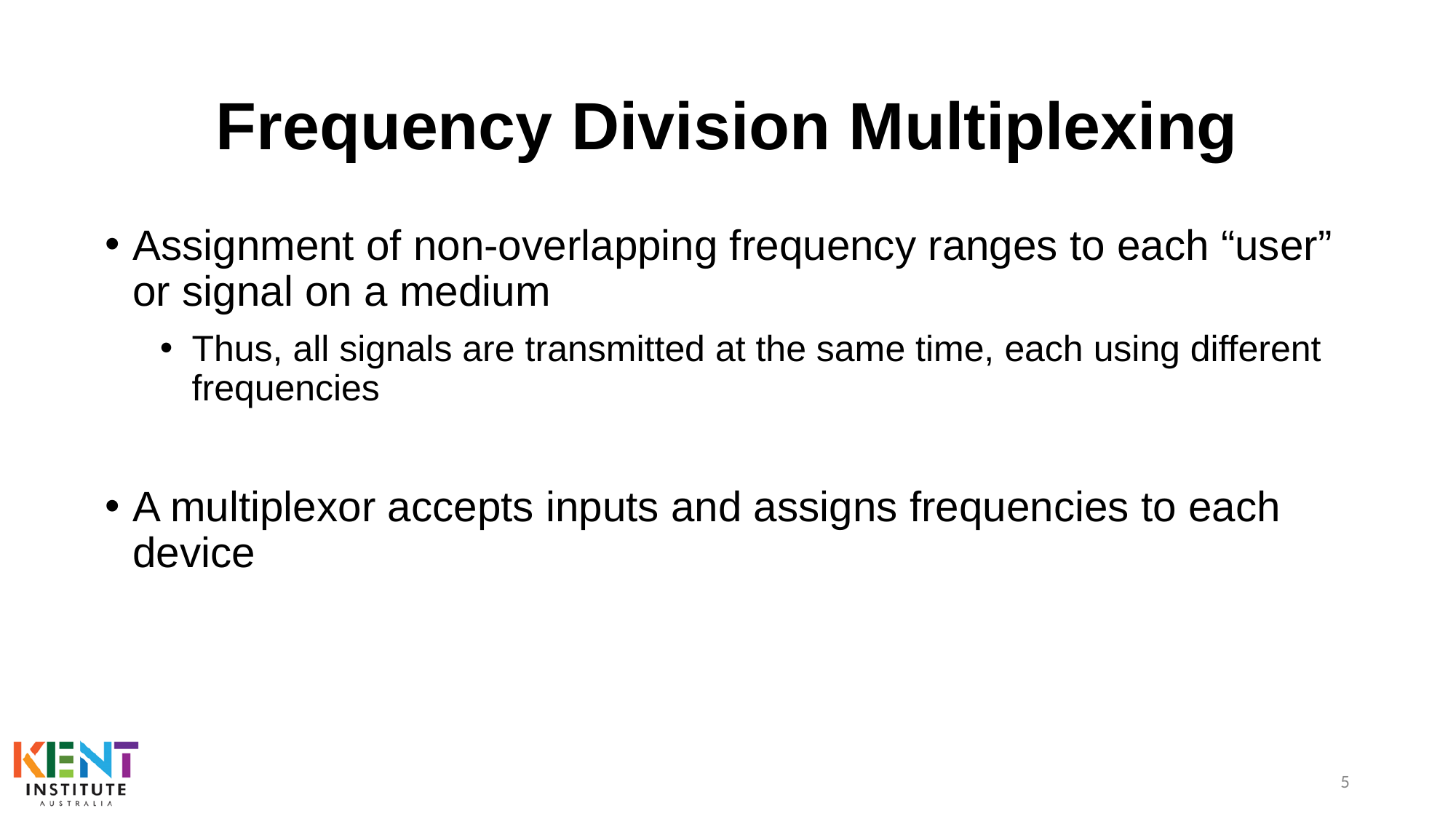

# Frequency Division Multiplexing
Assignment of non-overlapping frequency ranges to each “user” or signal on a medium
Thus, all signals are transmitted at the same time, each using different frequencies

A multiplexor accepts inputs and assigns frequencies to each device
5